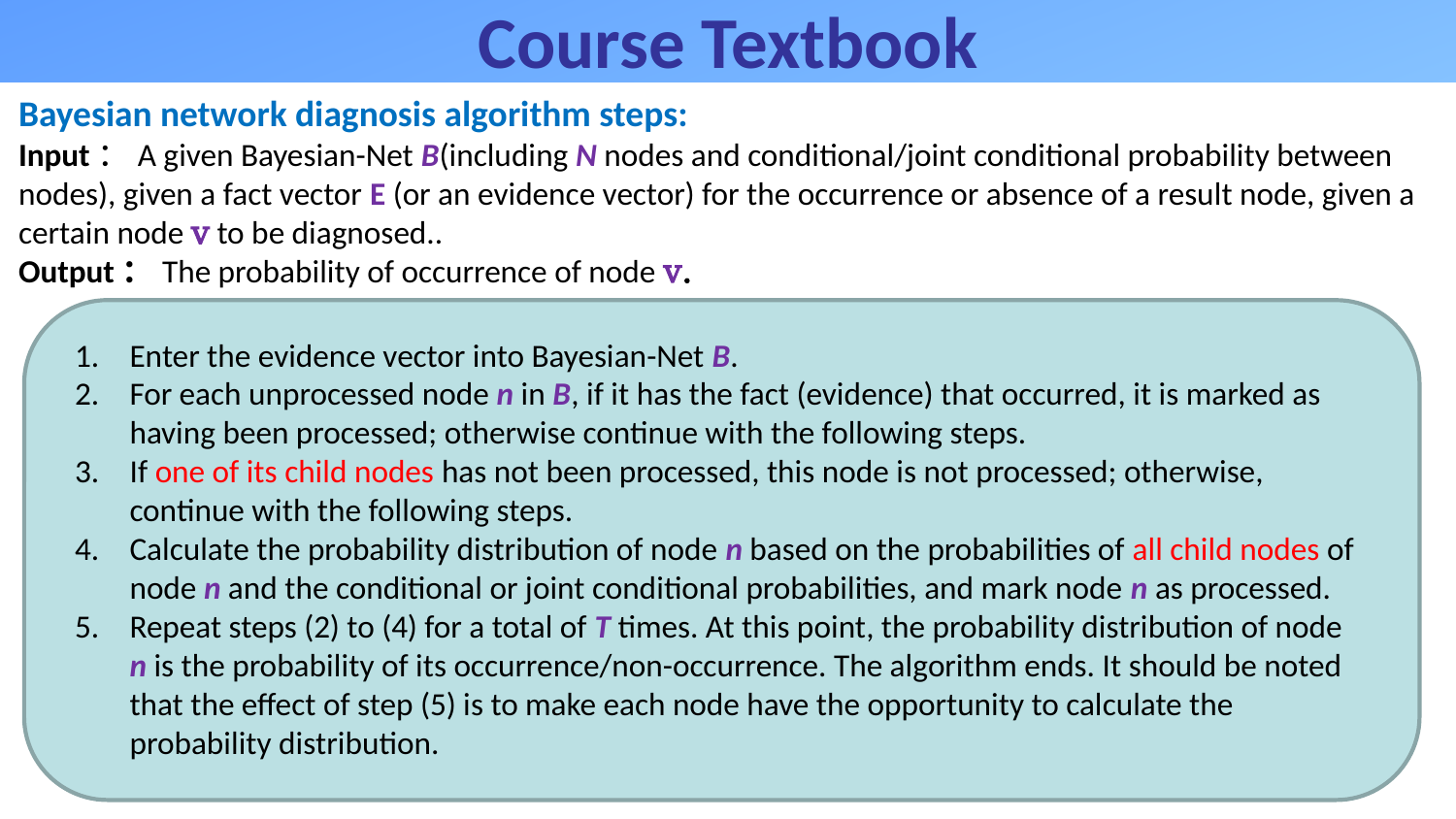

Course Textbook
Bayesian network diagnosis algorithm steps:
Input：A given Bayesian-Net B(including N nodes and conditional/joint conditional probability between nodes), given a fact vector E (or an evidence vector) for the occurrence or absence of a result node, given a certain node v to be diagnosed..
Output：The probability of occurrence of node v.

Enter the evidence vector into Bayesian-Net B.
For each unprocessed node n in B, if it has the fact (evidence) that occurred, it is marked as having been processed; otherwise continue with the following steps.
If one of its child nodes has not been processed, this node is not processed; otherwise, continue with the following steps.
Calculate the probability distribution of node n based on the probabilities of all child nodes of node n and the conditional or joint conditional probabilities, and mark node n as processed.
Repeat steps (2) to (4) for a total of T times. At this point, the probability distribution of node n is the probability of its occurrence/non-occurrence. The algorithm ends. It should be noted that the effect of step (5) is to make each node have the opportunity to calculate the probability distribution.